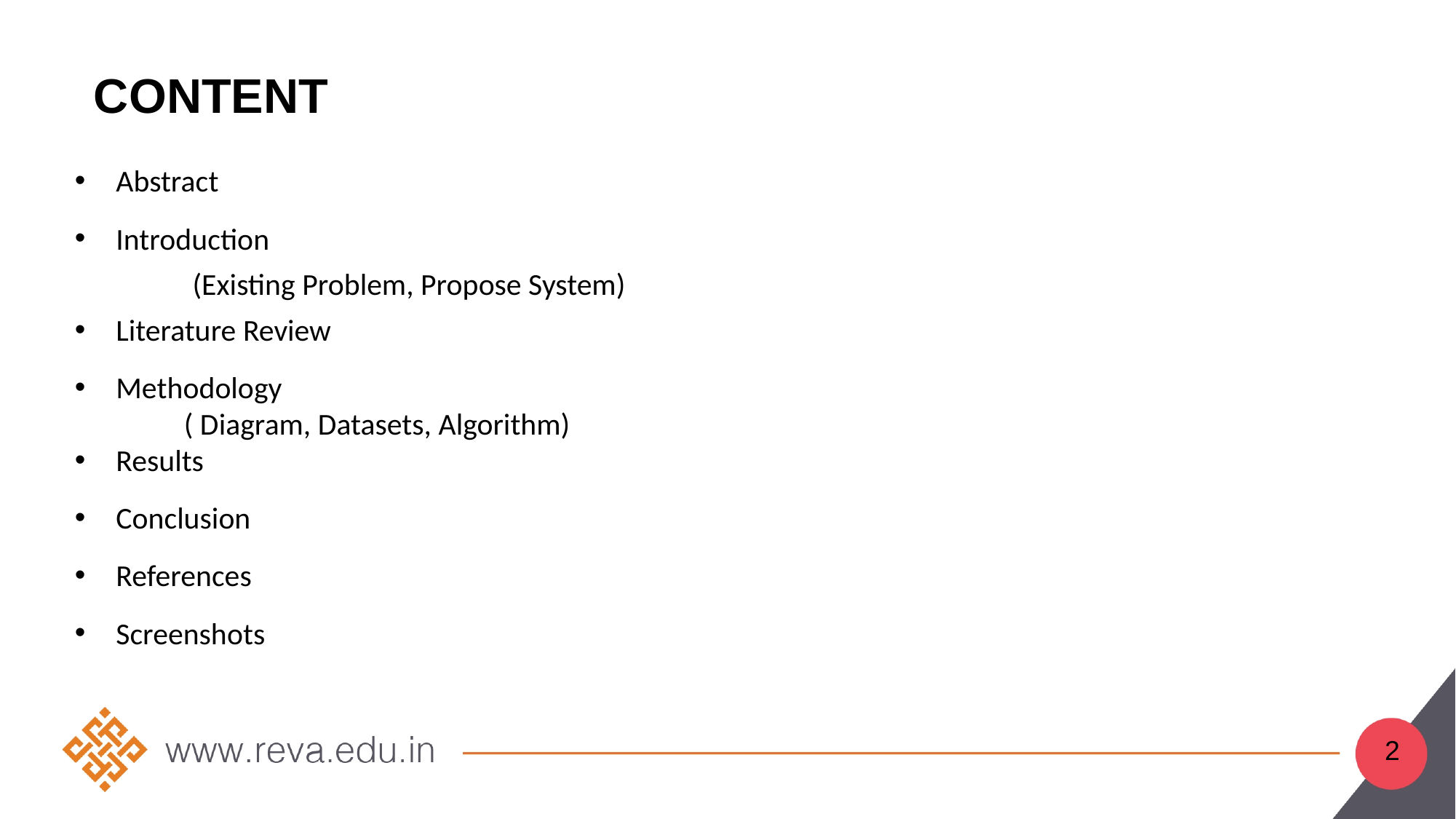

# Content
Abstract
Introduction
                 (Existing Problem, Propose System)
Literature Review
Methodology
	( Diagram, Datasets, Algorithm)
Results
Conclusion
References
Screenshots

2